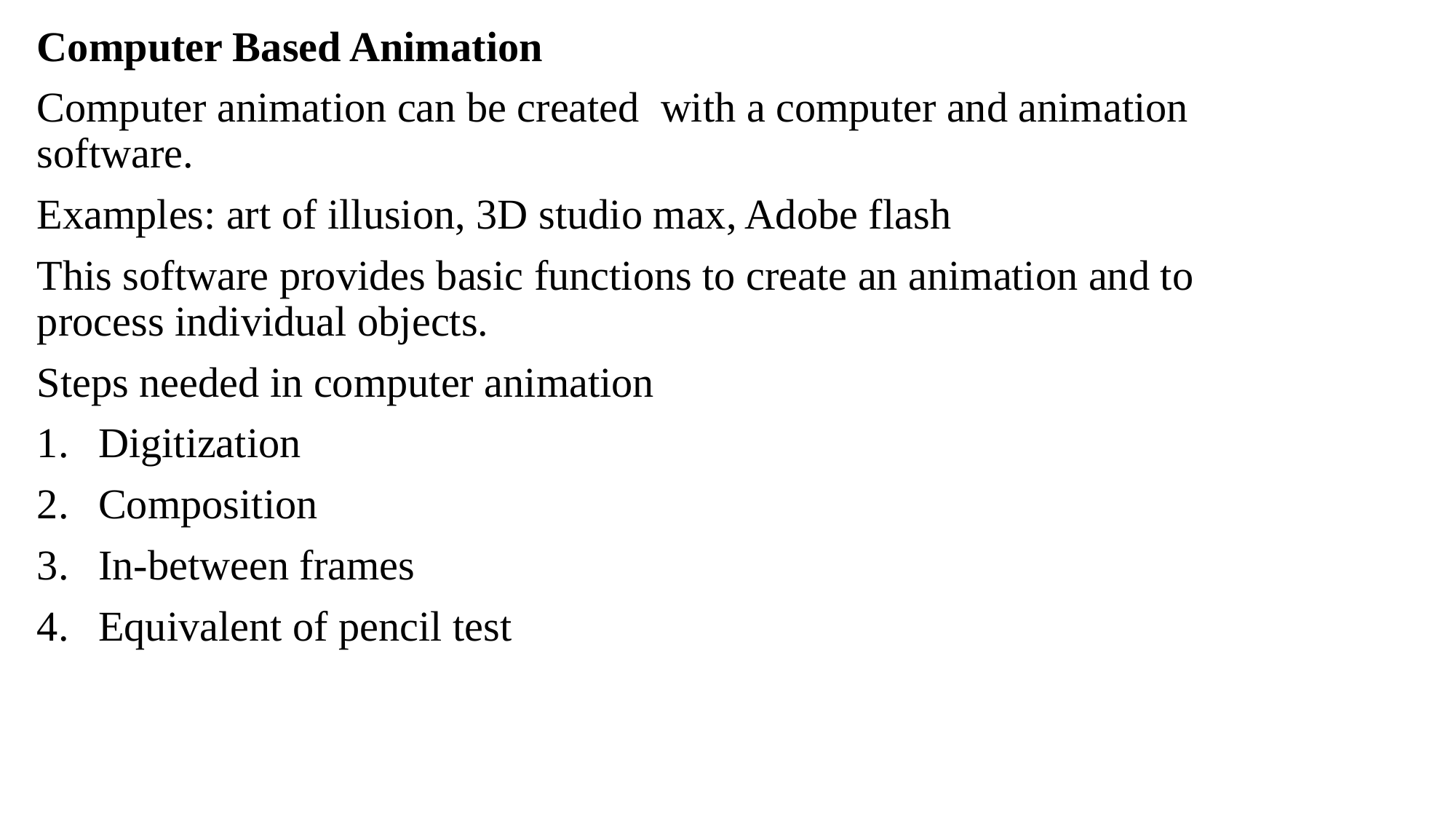

Computer Based Animation
Computer animation can be created  with a computer and animation software.
Examples: art of illusion, 3D studio max, Adobe flash
This software provides basic functions to create an animation and to process individual objects.
Steps needed in computer animation
Digitization
Composition
In-between frames
Equivalent of pencil test